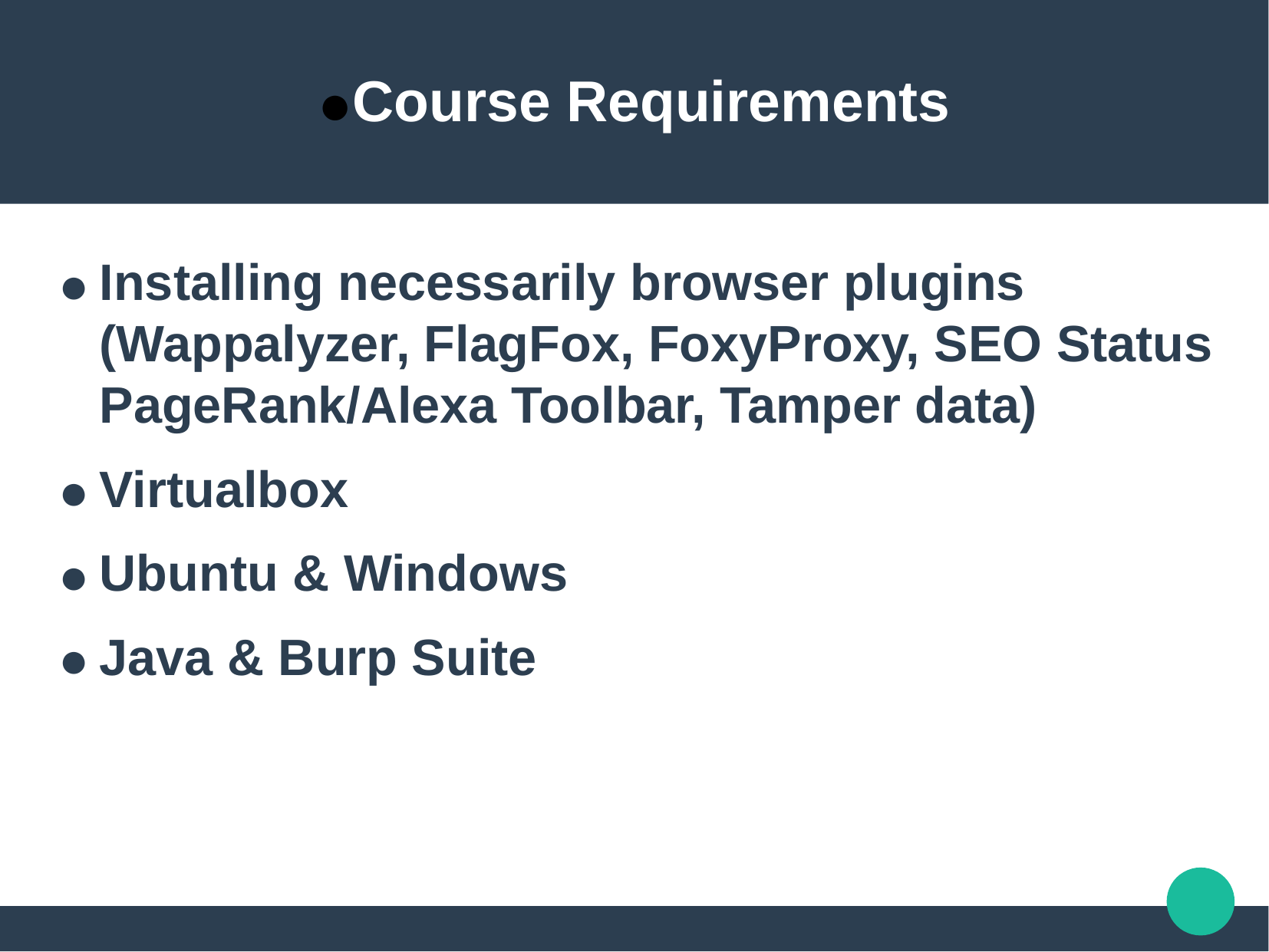

Course Requirements
Installing necessarily browser plugins (Wappalyzer, FlagFox, FoxyProxy, SEO Status PageRank/Alexa Toolbar, Tamper data)
Virtualbox
Ubuntu & Windows
Java & Burp Suite